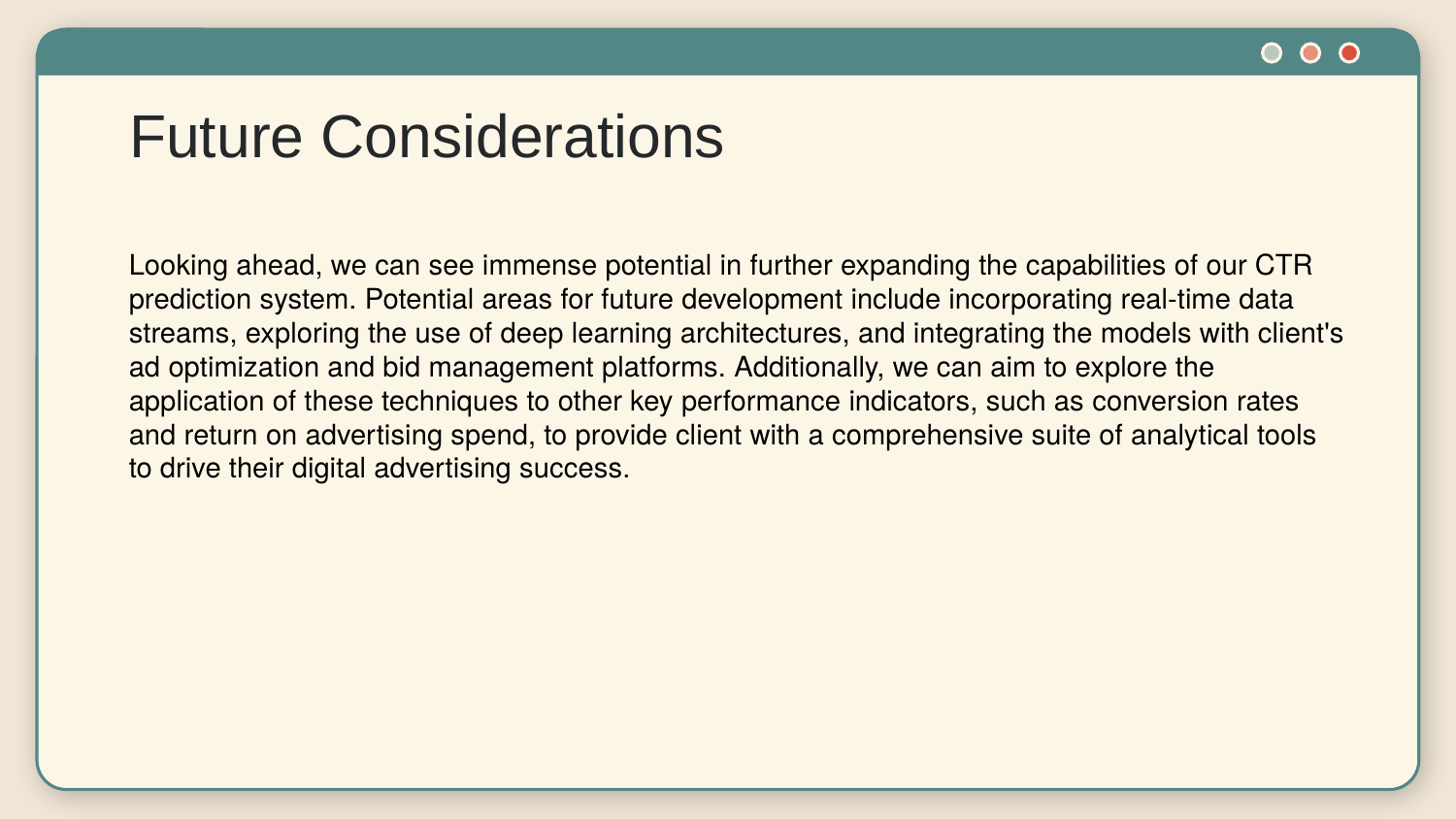

# Future Considerations
Looking ahead, we can see immense potential in further expanding the capabilities of our CTR prediction system. Potential areas for future development include incorporating real-time data streams, exploring the use of deep learning architectures, and integrating the models with client's ad optimization and bid management platforms. Additionally, we can aim to explore the application of these techniques to other key performance indicators, such as conversion rates and return on advertising spend, to provide client with a comprehensive suite of analytical tools to drive their digital advertising success.